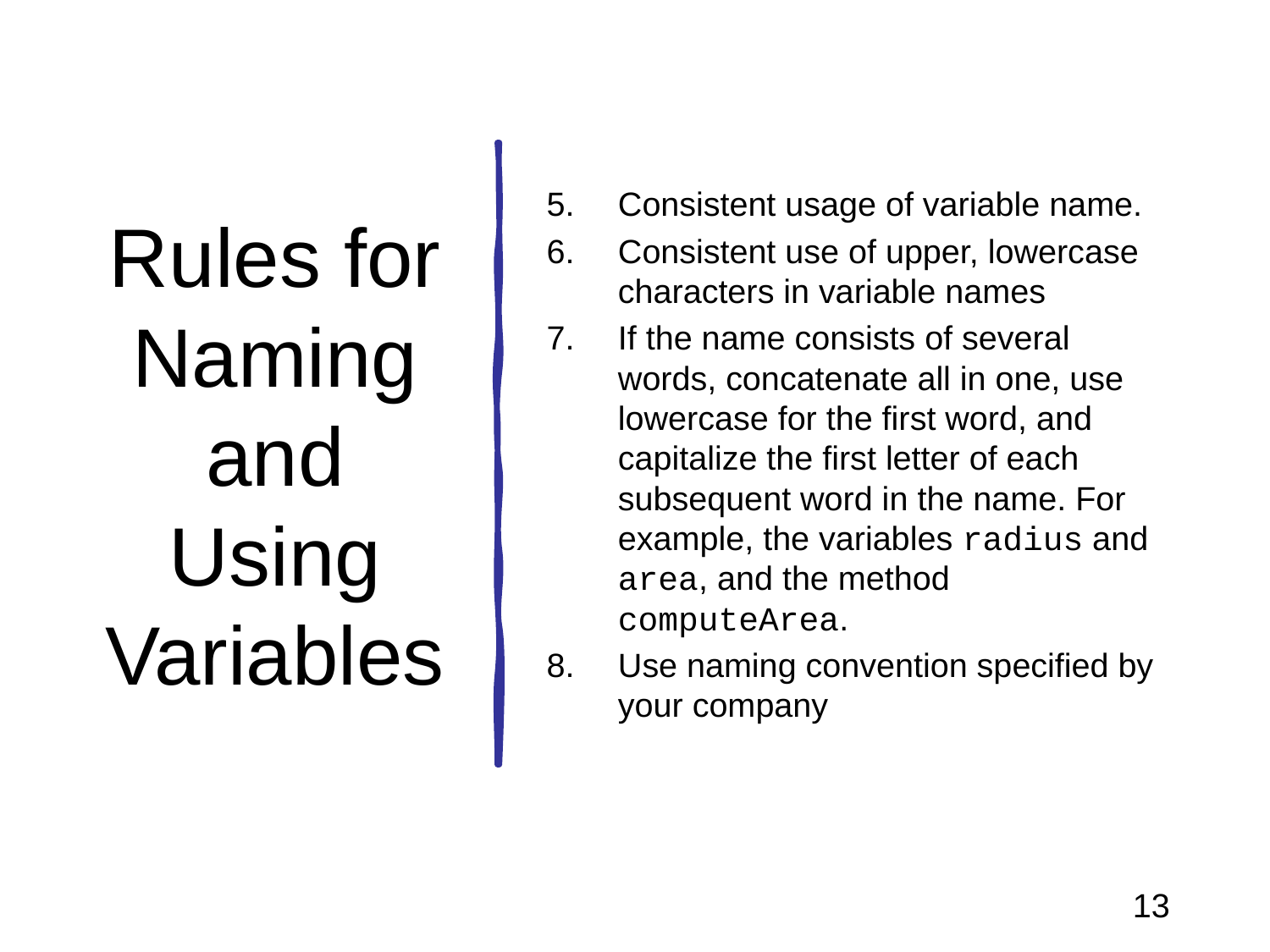

# Rules for Naming and Using Variables
Consistent usage of variable name.
Consistent use of upper, lowercase characters in variable names
If the name consists of several words, concatenate all in one, use lowercase for the first word, and capitalize the first letter of each subsequent word in the name. For example, the variables radius and area, and the method computeArea.
Use naming convention specified by your company

13